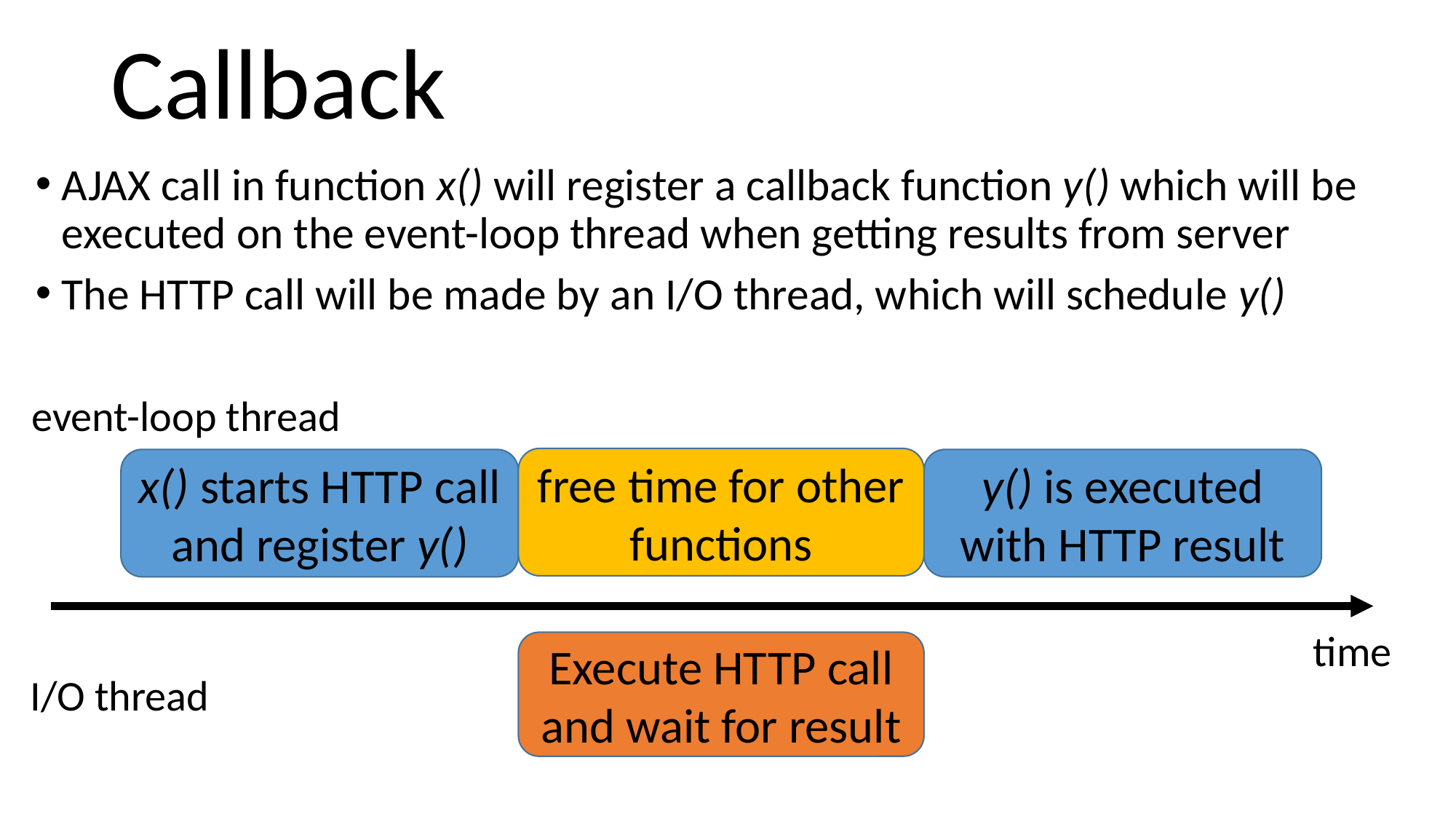

# Callback
AJAX call in function x() will register a callback function y() which will be executed on the event-loop thread when getting results from server
The HTTP call will be made by an I/O thread, which will schedule y()
event-loop thread
free time for other functions
y() is executed with HTTP result
x() starts HTTP call
and register y()
time
Execute HTTP call and wait for result
I/O thread